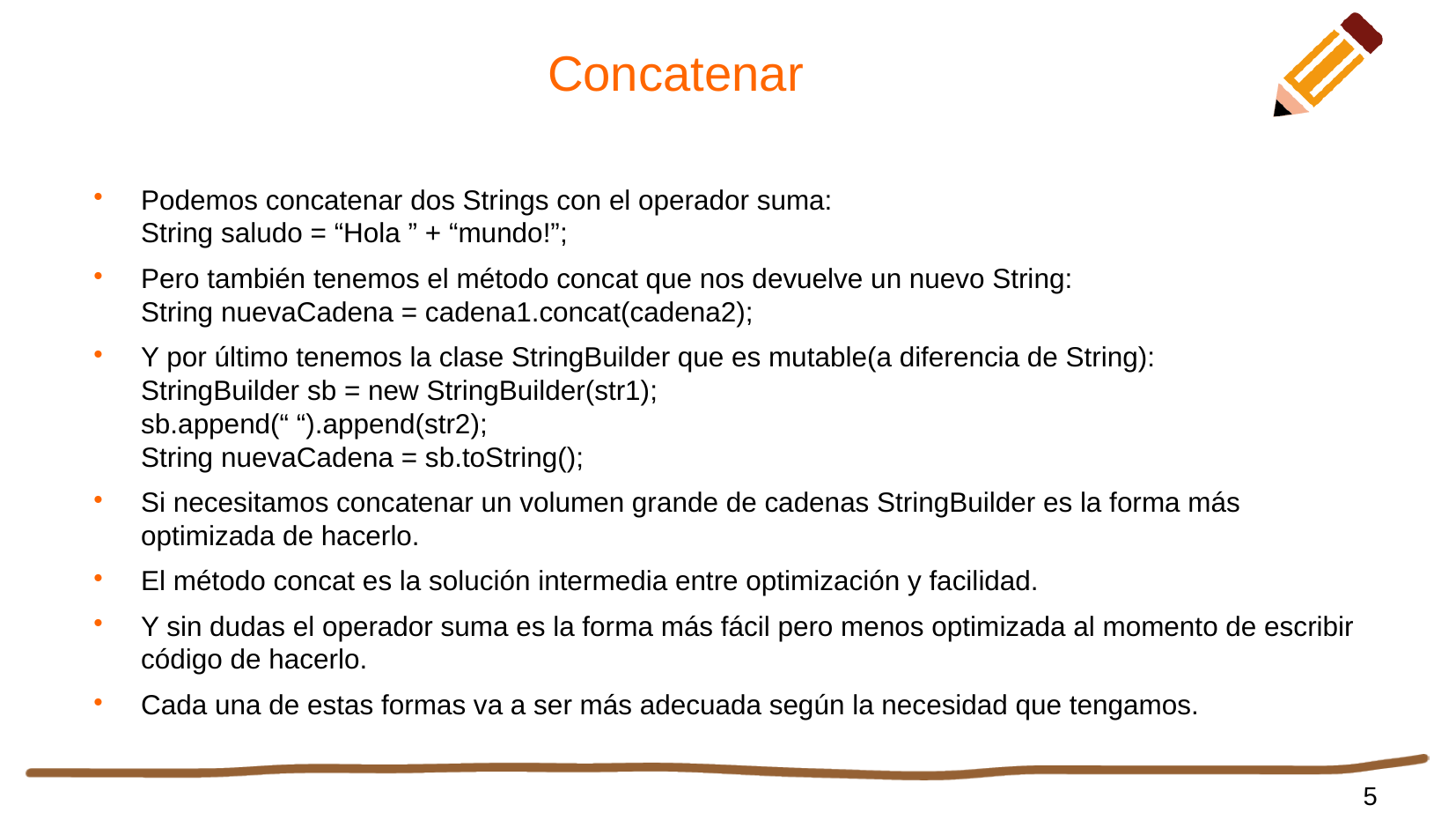

# Concatenar
Podemos concatenar dos Strings con el operador suma:
String saludo = “Hola ” + “mundo!”;
Pero también tenemos el método concat que nos devuelve un nuevo String:
String nuevaCadena = cadena1.concat(cadena2);
Y por último tenemos la clase StringBuilder que es mutable(a diferencia de String):
StringBuilder sb = new StringBuilder(str1);
sb.append(“ “).append(str2);
String nuevaCadena = sb.toString();
Si necesitamos concatenar un volumen grande de cadenas StringBuilder es la forma más optimizada de hacerlo.
El método concat es la solución intermedia entre optimización y facilidad.
Y sin dudas el operador suma es la forma más fácil pero menos optimizada al momento de escribir código de hacerlo.
Cada una de estas formas va a ser más adecuada según la necesidad que tengamos.
5